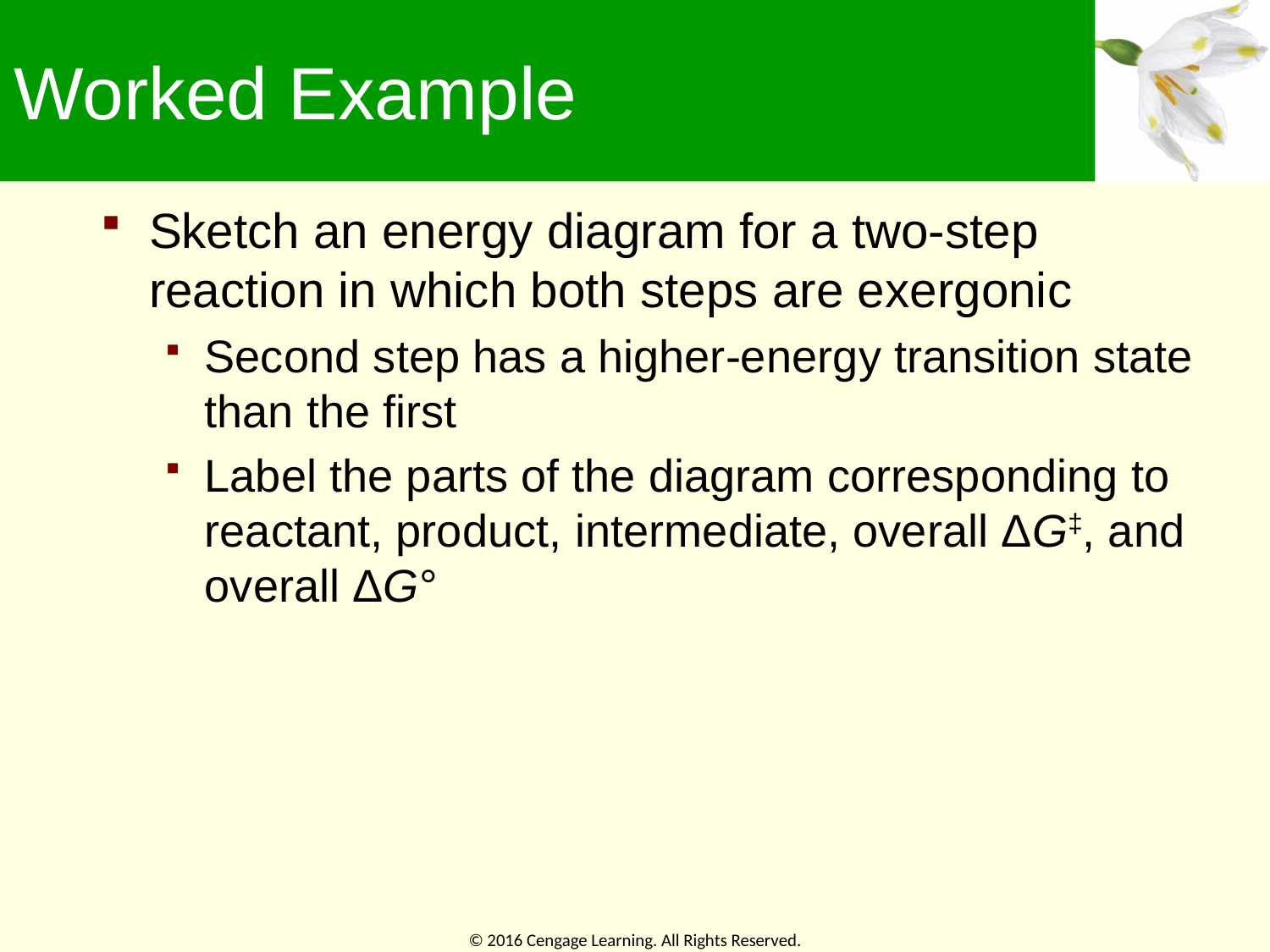

# Worked Example
Sketch an energy diagram for a two-step reaction in which both steps are exergonic
Second step has a higher-energy transition state than the first
Label the parts of the diagram corresponding to reactant, product, intermediate, overall ΔG‡, and overall ΔG°